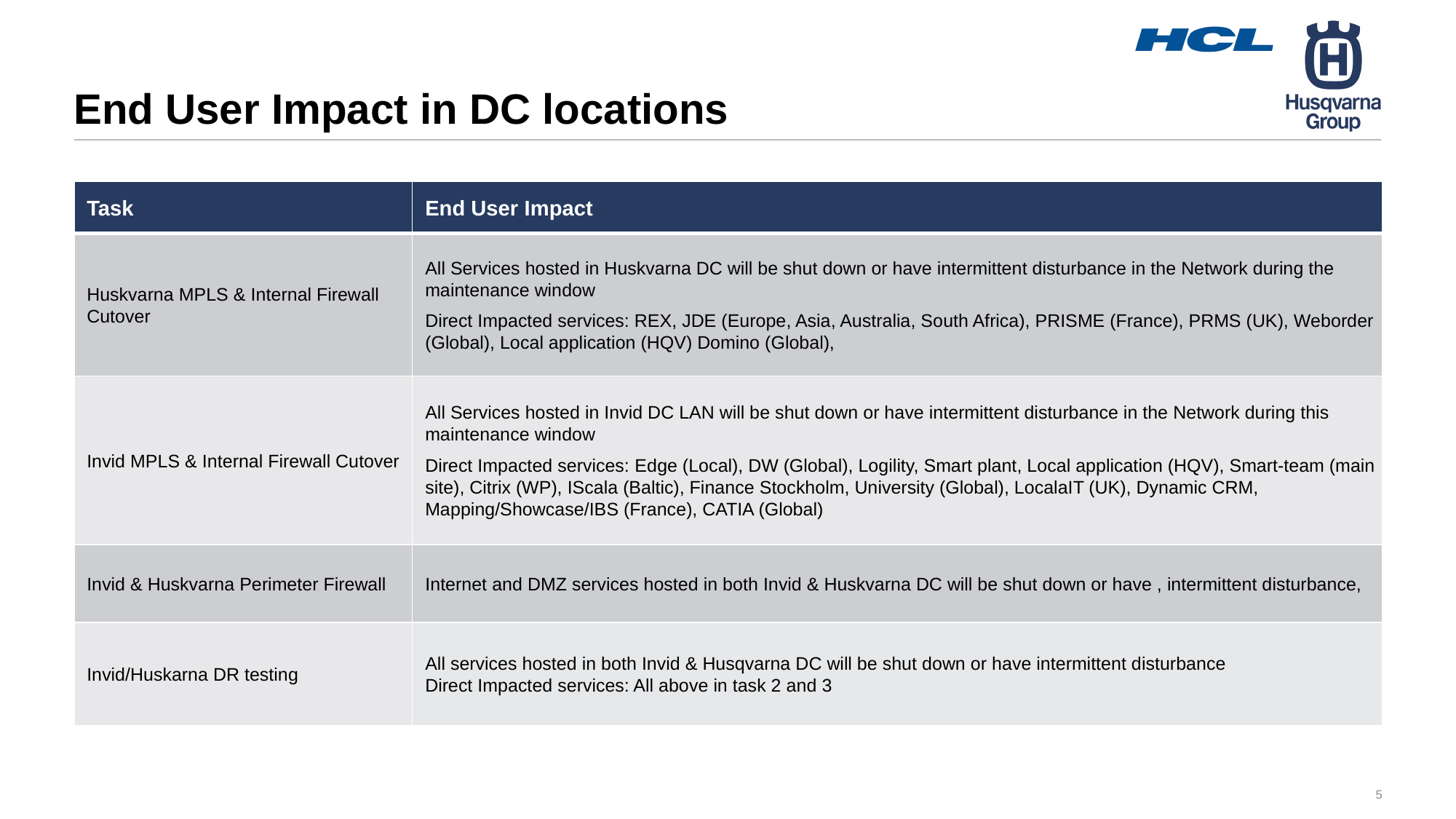

# End User Impact in DC locations
| Task | End User Impact |
| --- | --- |
| Huskvarna MPLS & Internal Firewall Cutover | All Services hosted in Huskvarna DC will be shut down or have intermittent disturbance in the Network during the maintenance window Direct Impacted services: REX, JDE (Europe, Asia, Australia, South Africa), PRISME (France), PRMS (UK), Weborder (Global), Local application (HQV) Domino (Global), |
| Invid MPLS & Internal Firewall Cutover | All Services hosted in Invid DC LAN will be shut down or have intermittent disturbance in the Network during this maintenance window Direct Impacted services: Edge (Local), DW (Global), Logility, Smart plant, Local application (HQV), Smart-team (main site), Citrix (WP), IScala (Baltic), Finance Stockholm, University (Global), LocalaIT (UK), Dynamic CRM, Mapping/Showcase/IBS (France), CATIA (Global) |
| Invid & Huskvarna Perimeter Firewall | Internet and DMZ services hosted in both Invid & Huskvarna DC will be shut down or have , intermittent disturbance, |
| Invid/Huskarna DR testing | All services hosted in both Invid & Husqvarna DC will be shut down or have intermittent disturbance Direct Impacted services: All above in task 2 and 3 |

5